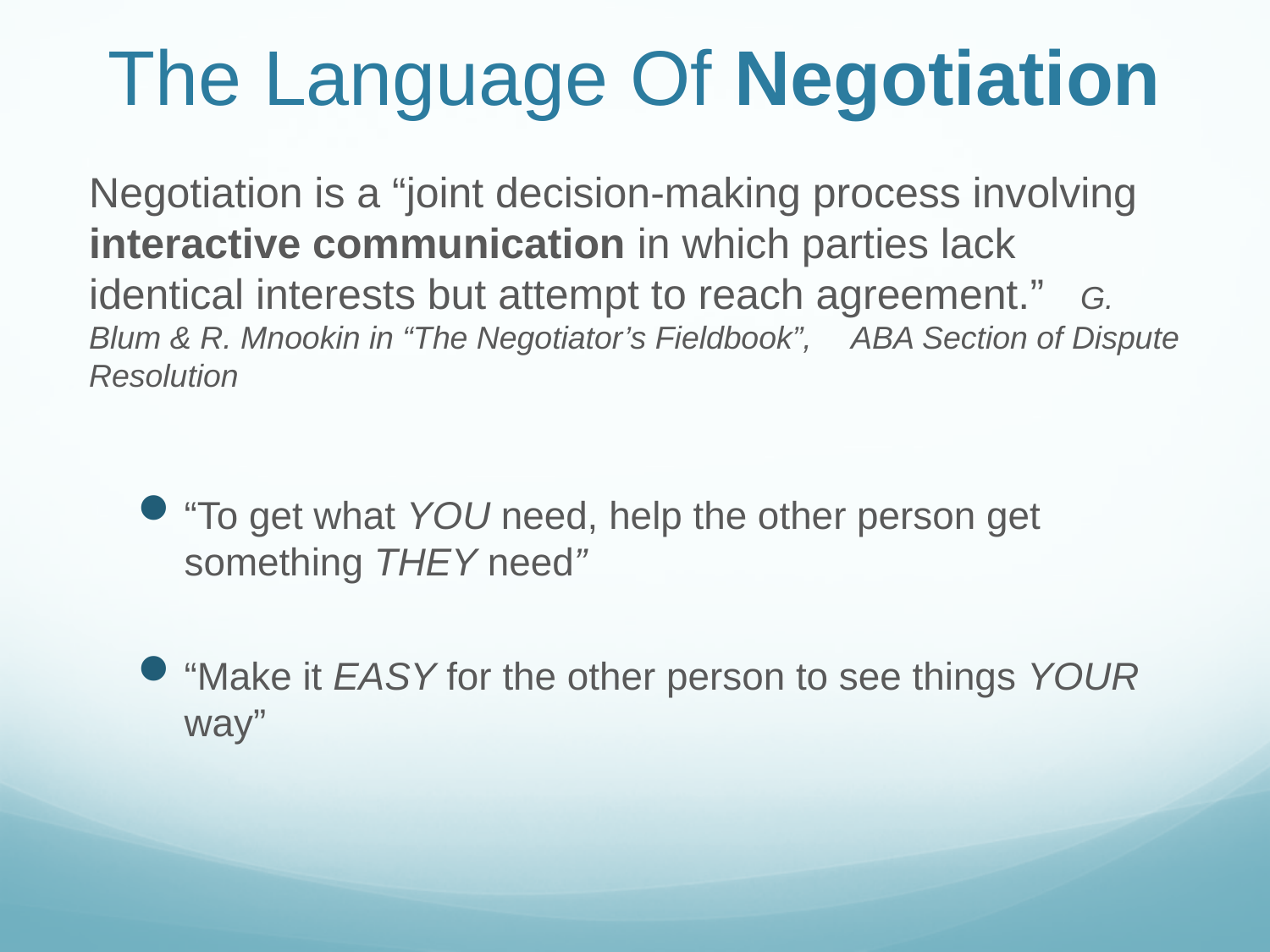

# The Language Of Negotiation
Negotiation is a “joint decision-making process involving interactive communication in which parties lack identical interests but attempt to reach agreement.”   G. Blum & R. Mnookin in “The Negotiator’s Fieldbook”, 	ABA Section of Dispute Resolution

“To get what YOU need, help the other person get something THEY need”

“Make it EASY for the other person to see things YOUR way”